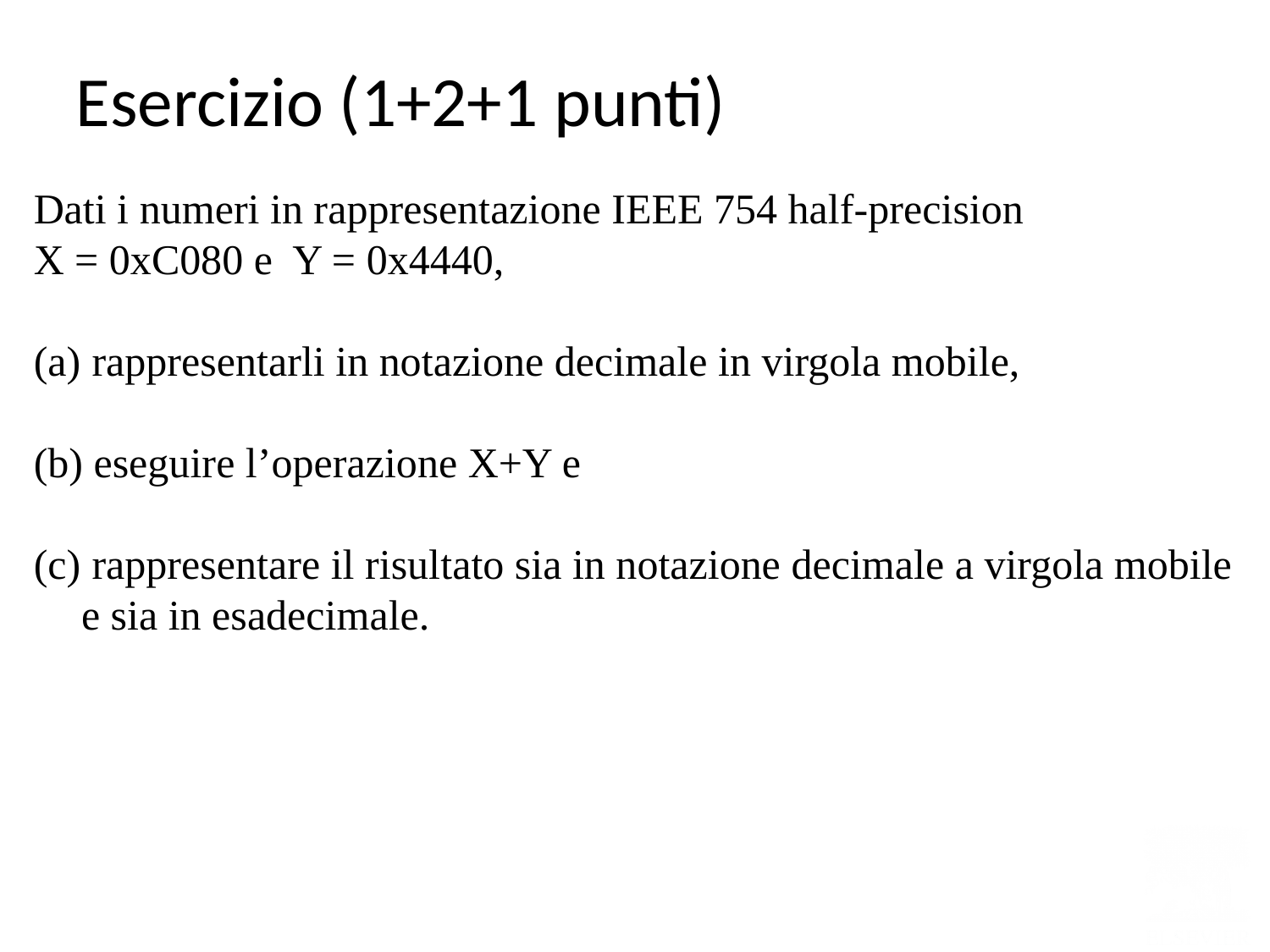

Esercizio (1+2+1 punti)

Dati i numeri in rappresentazione IEEE 754 half-precision
X = 0xC080 e  Y = 0x4440,

 rappresentarli in notazione decimale in virgola mobile,

 eseguire l’operazione X+Y e

 rappresentare il risultato sia in notazione decimale a virgola mobile e sia in esadecimale.